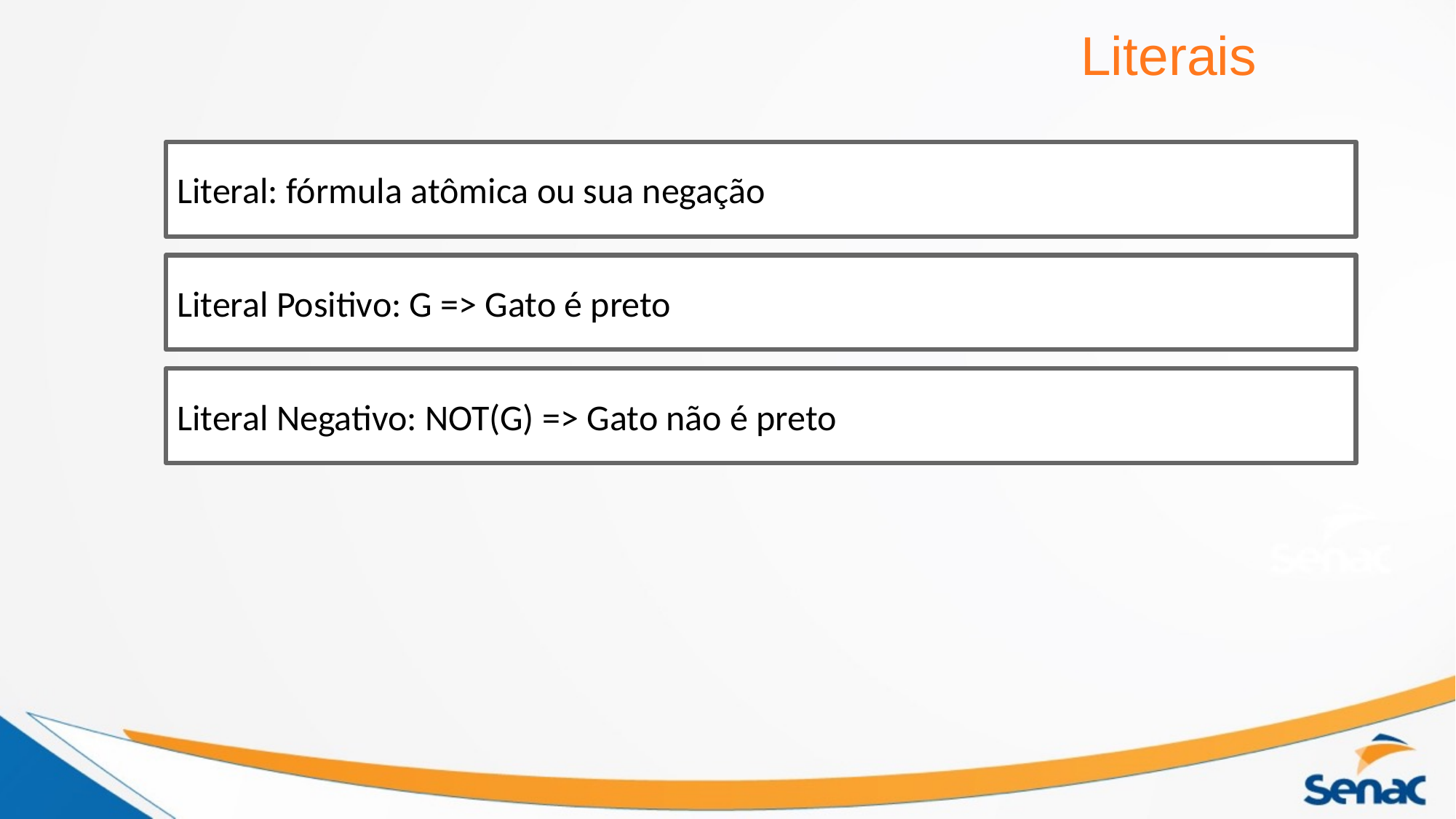

Literais
Literal: fórmula atômica ou sua negação
Literal Positivo: G => Gato é preto
Literal Negativo: NOT(G) => Gato não é preto